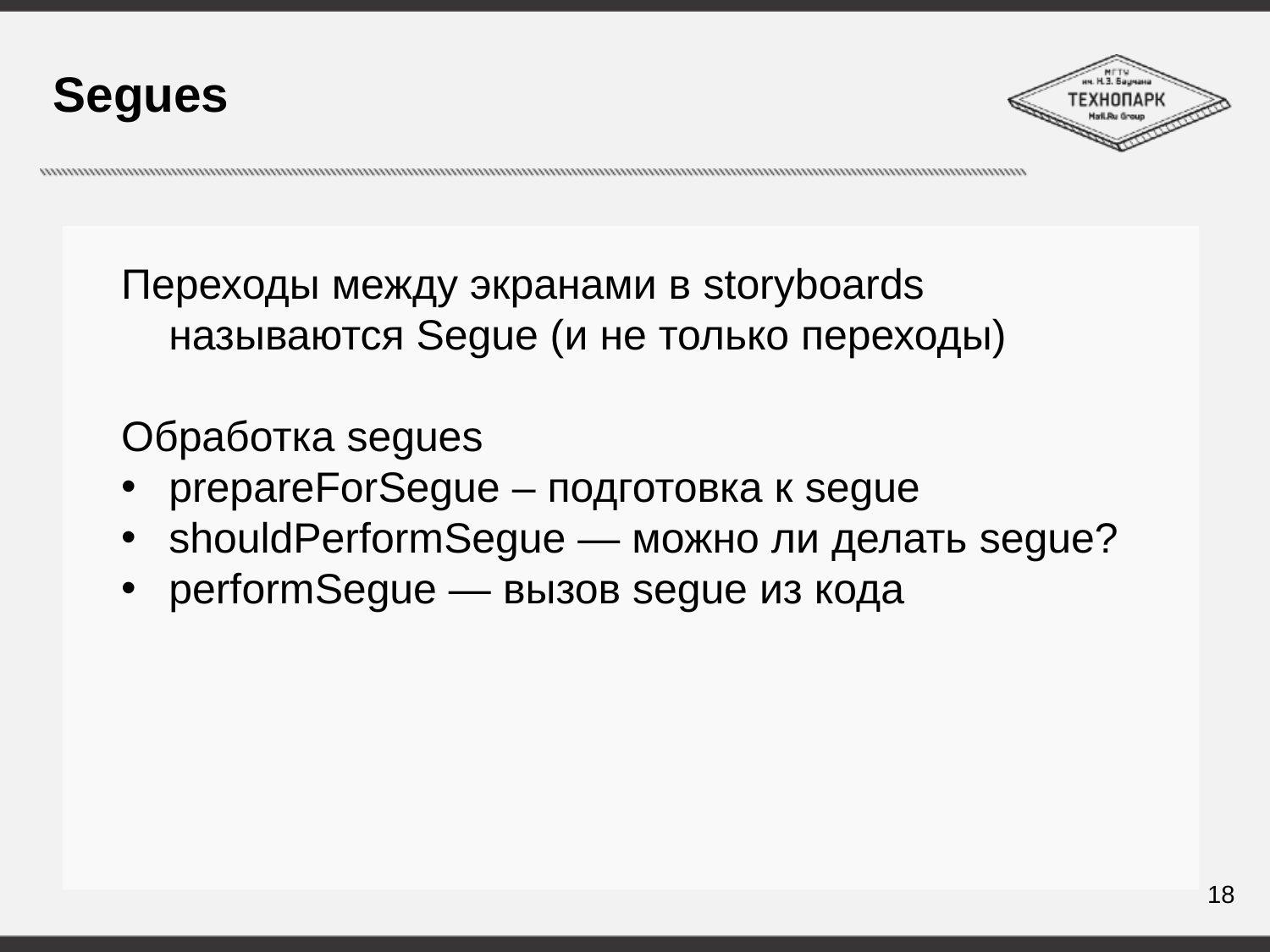

# Segues
Переходы между экранами в storyboards называются Segue (и не только переходы)

Обработка segues
prepareForSegue – подготовка к segue
shouldPerformSegue — можно ли делать segue?
performSegue — вызов segue из кода

18